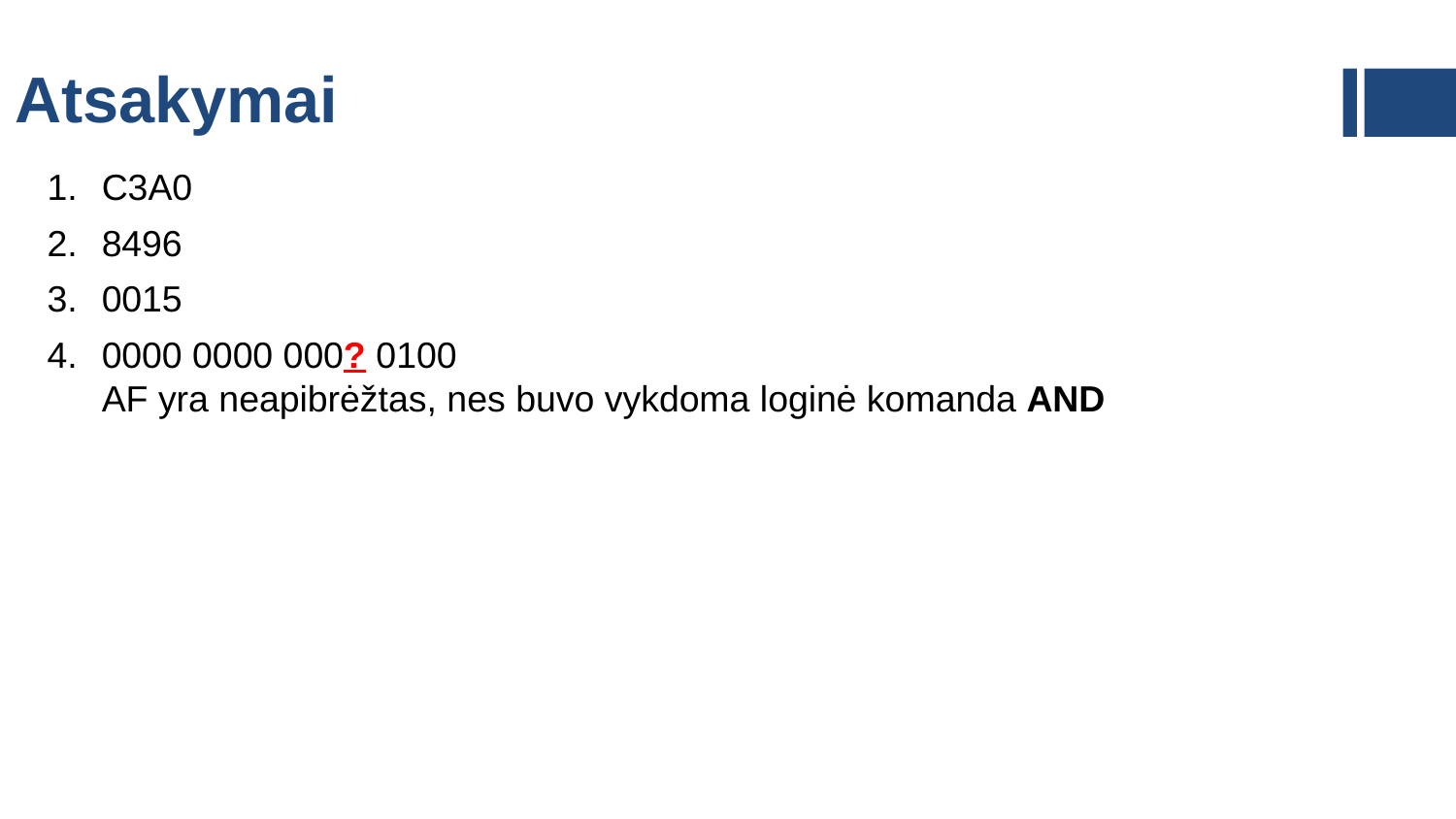

Atsakymai
C3A0
8496
0015
0000 0000 000? 0100
AF yra neapibrėžtas, nes buvo vykdoma loginė komanda AND